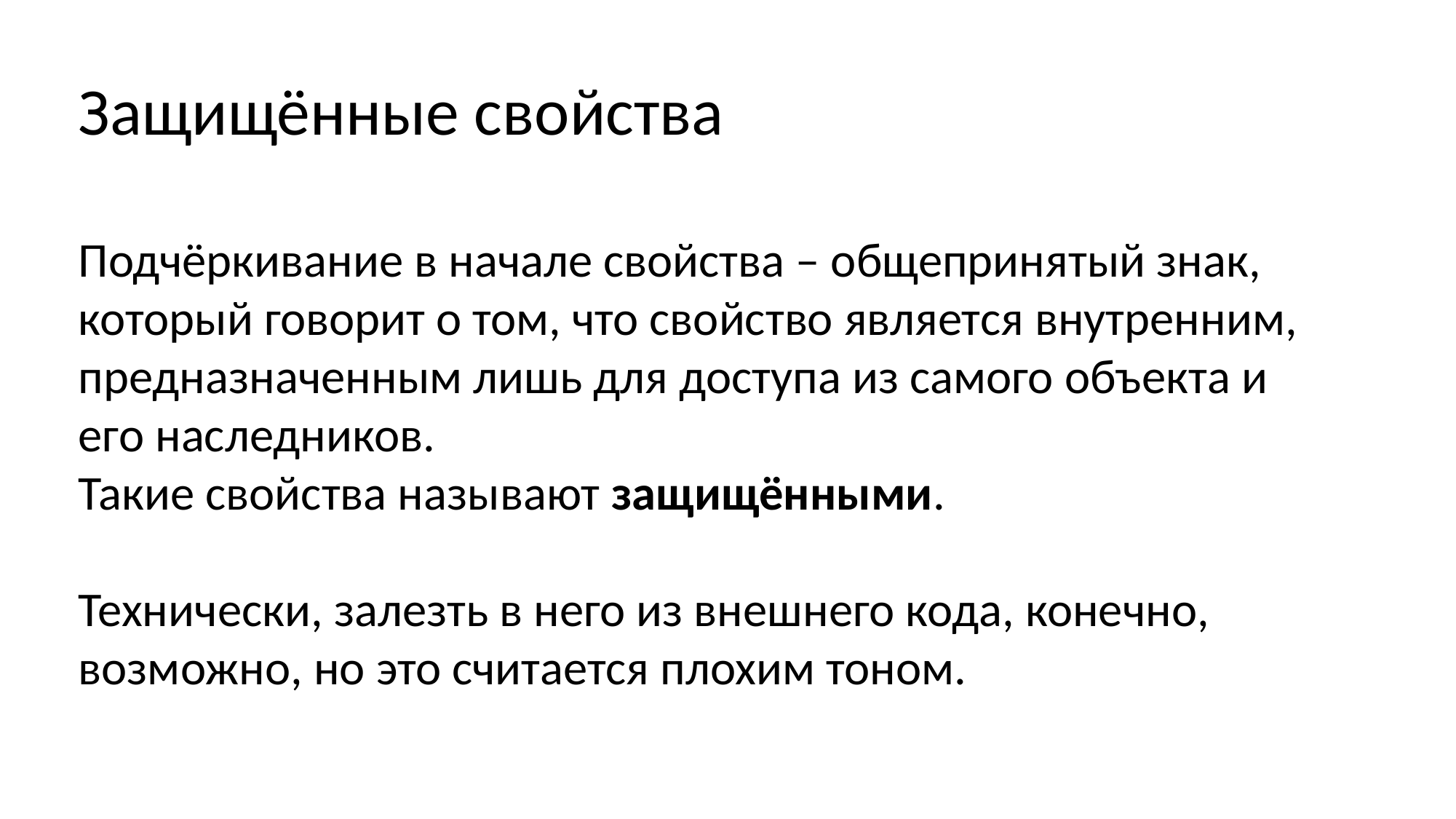

Защищённые свойства

Подчёркивание в начале свойства – общепринятый знак, который говорит о том, что свойство является внутренним, предназначенным лишь для доступа из самого объекта и его наследников.
Такие свойства называют защищёнными.

Технически, залезть в него из внешнего кода, конечно, возможно, но это считается плохим тоном.